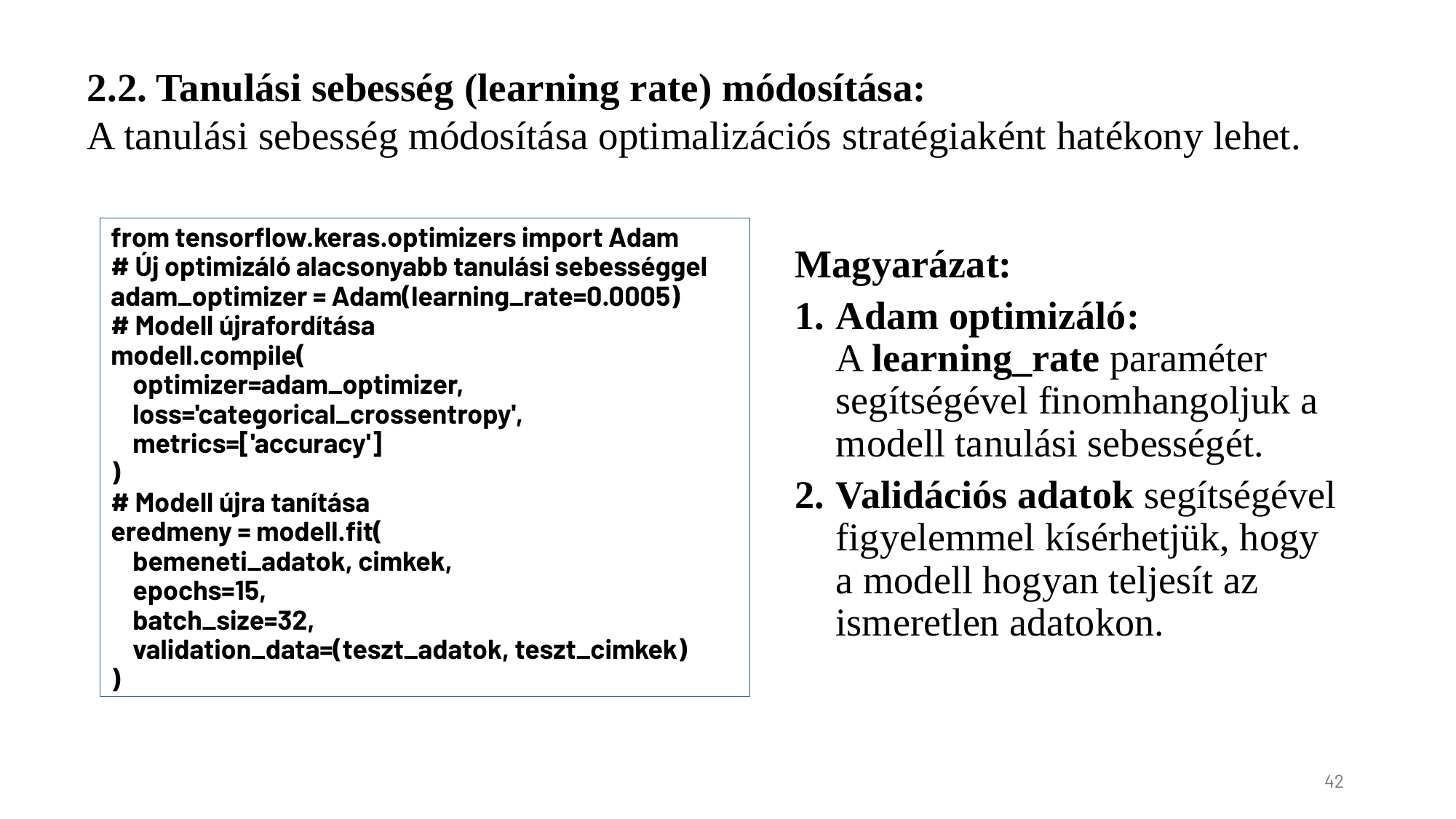

# 2.2. Tanulási sebesség (learning rate) módosítása: A tanulási sebesség módosítása optimalizációs stratégiaként hatékony lehet.
from tensorflow.keras.optimizers import Adam
# Új optimizáló alacsonyabb tanulási sebességgel
adam_optimizer = Adam(learning_rate=0.0005)
# Modell újrafordítása
modell.compile(
    optimizer=adam_optimizer,
    loss='categorical_crossentropy',
    metrics=['accuracy']
)
# Modell újra tanítása
eredmeny = modell.fit(
    bemeneti_adatok, cimkek,
    epochs=15,
    batch_size=32,
    validation_data=(teszt_adatok, teszt_cimkek)
)
Magyarázat:
Adam optimizáló:
A learning_rate paraméter segítségével finomhangoljuk a modell tanulási sebességét.
Validációs adatok segítségével figyelemmel kísérhetjük, hogy a modell hogyan teljesít az ismeretlen adatokon.
42